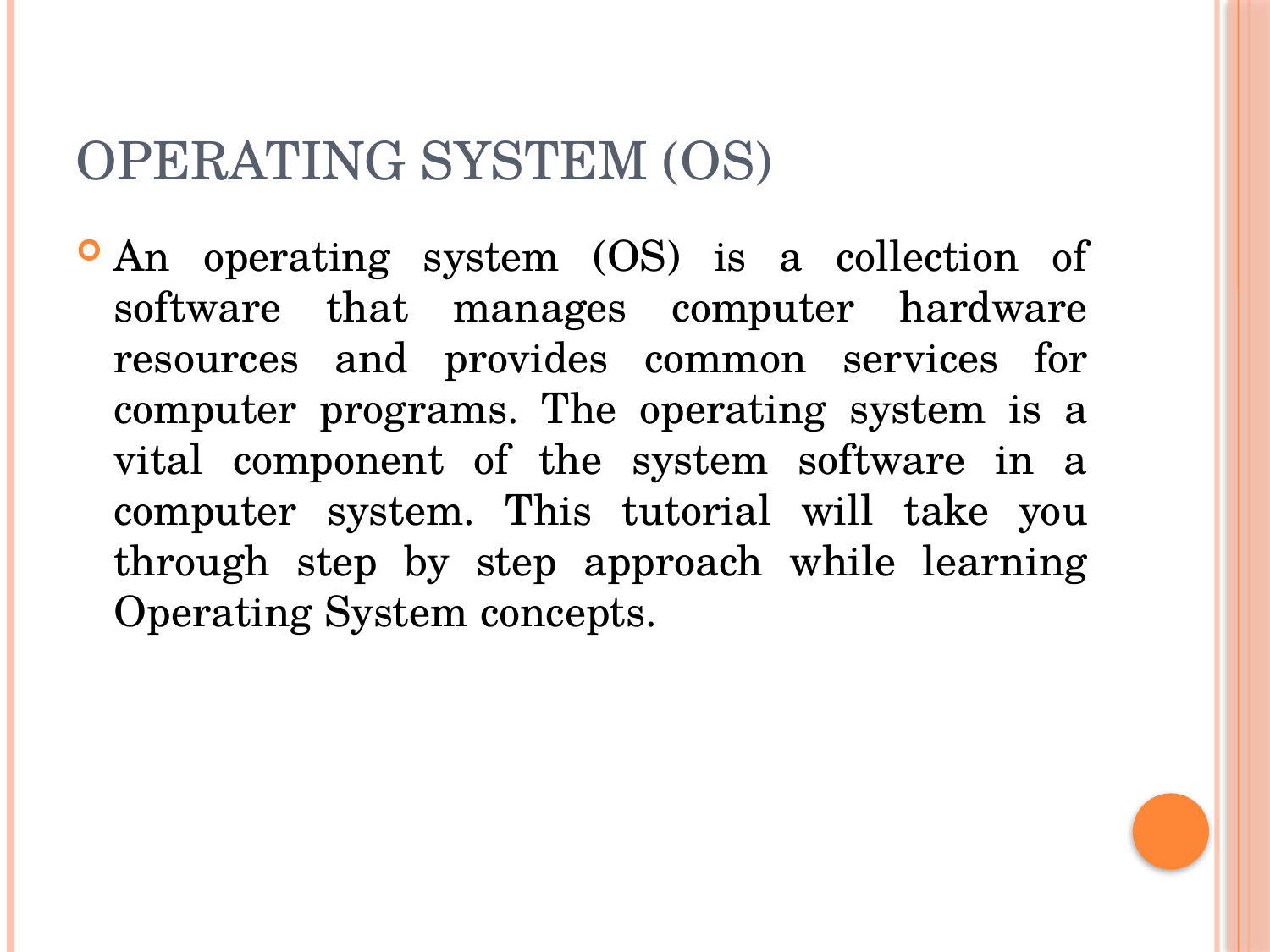

# Operating System (OS)
An operating system (OS) is a collection of software that manages computer hardware resources and provides common services for computer programs. The operating system is a vital component of the system software in a computer system. This tutorial will take you through step by step approach while learning Operating System concepts.